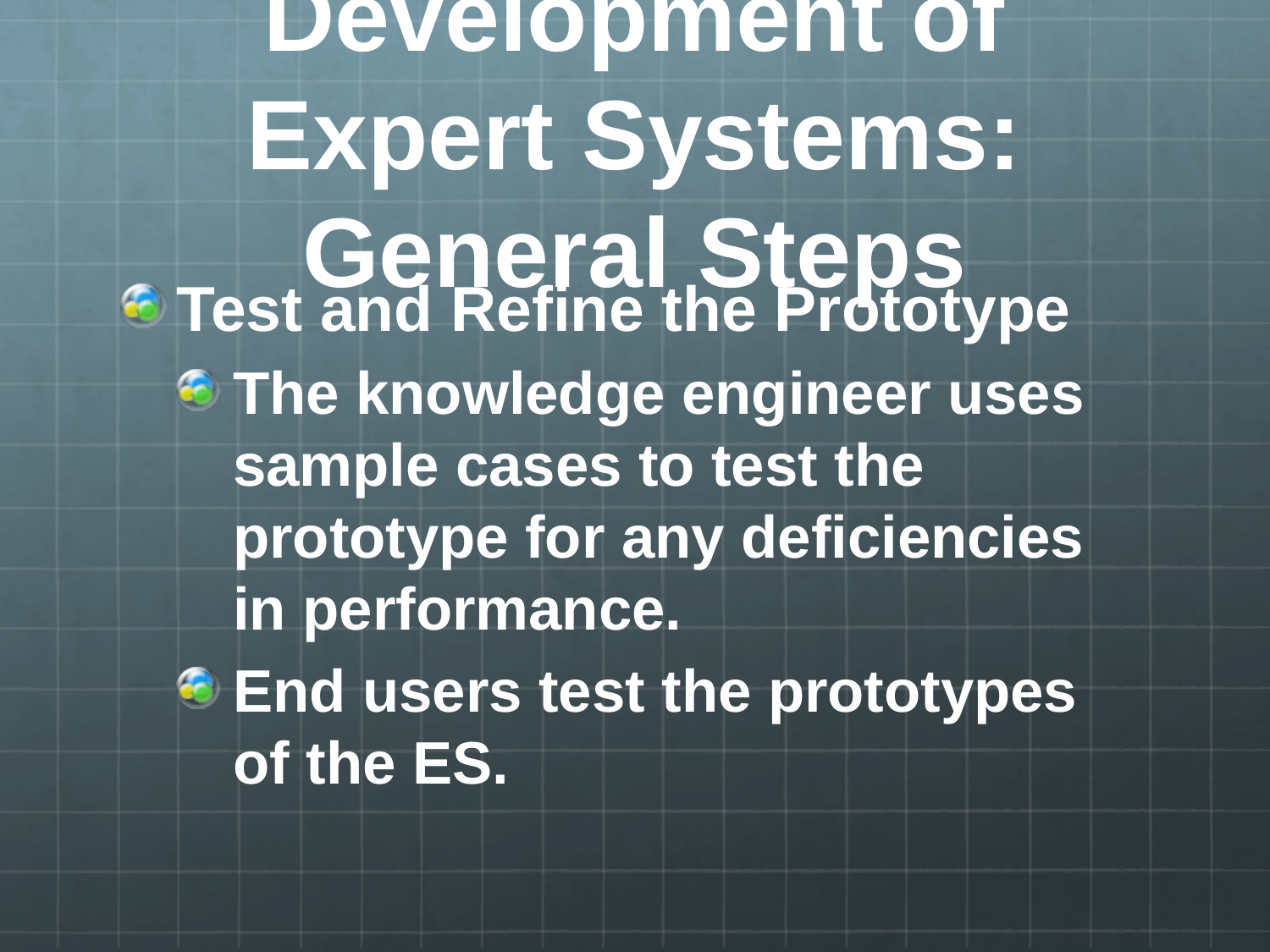

# Development of Expert Systems: General Steps
Test and Refine the Prototype
The knowledge engineer uses sample cases to test the prototype for any deficiencies in performance.
End users test the prototypes of the ES.